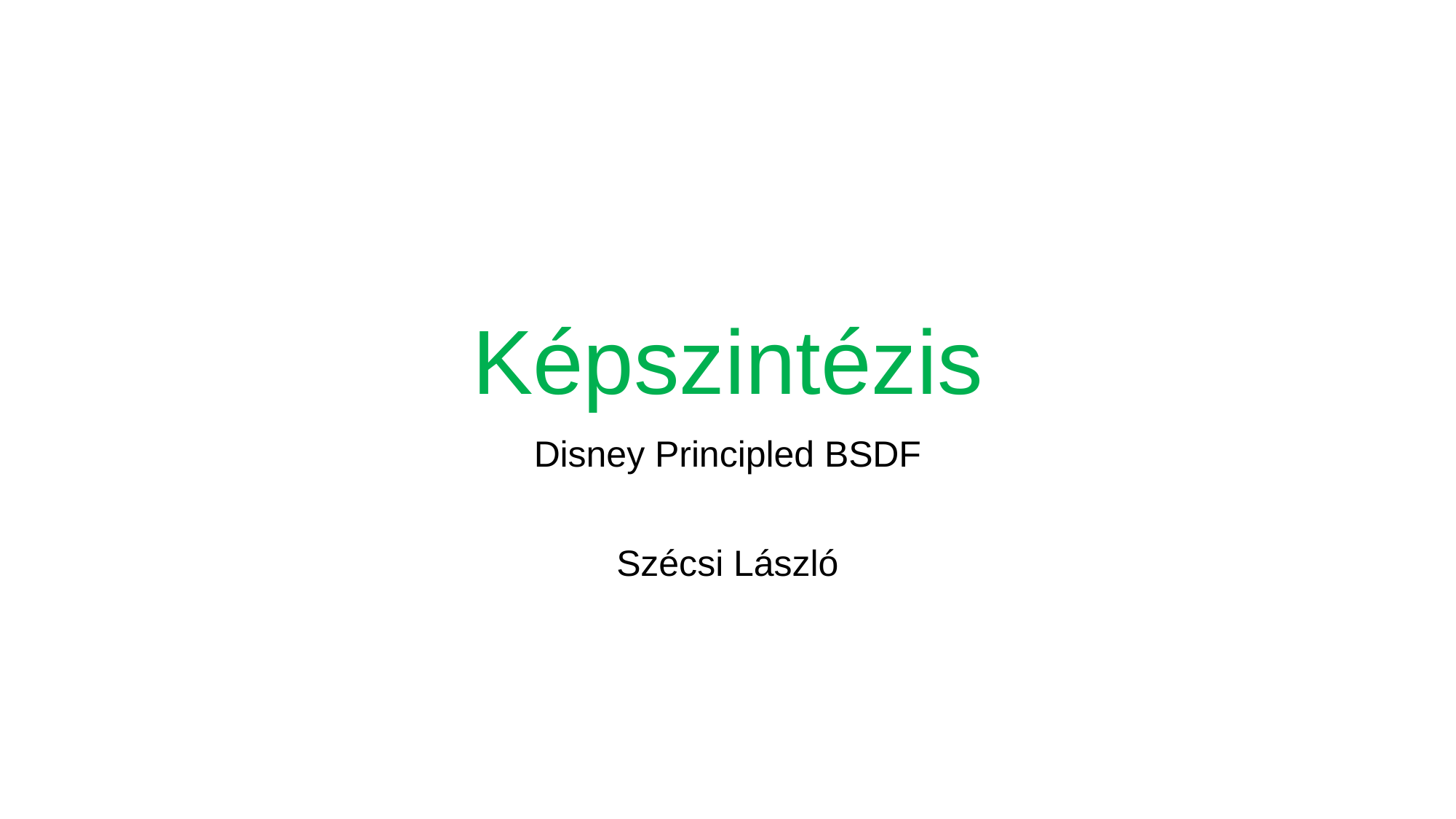

# Képszintézis
Disney Principled BSDF

Szécsi László